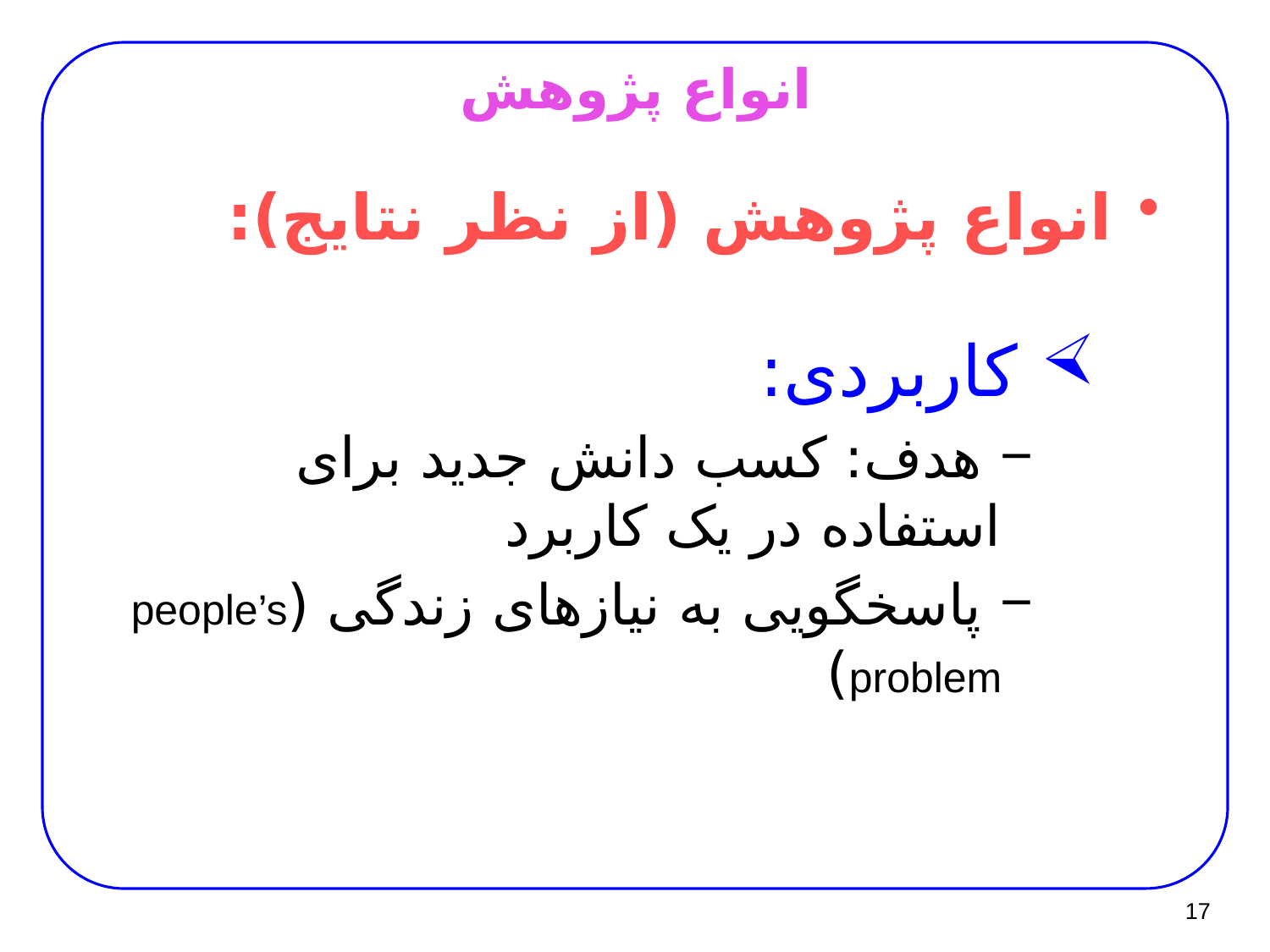

# انواع پژوهش
انواع پژوهش (از نظر نتایج):

 کاربردی:
 هدف: کسب دانش جدید برای استفاده در یک کاربرد
 پاسخگویی به نیازهای زندگی (people’s problem)
17